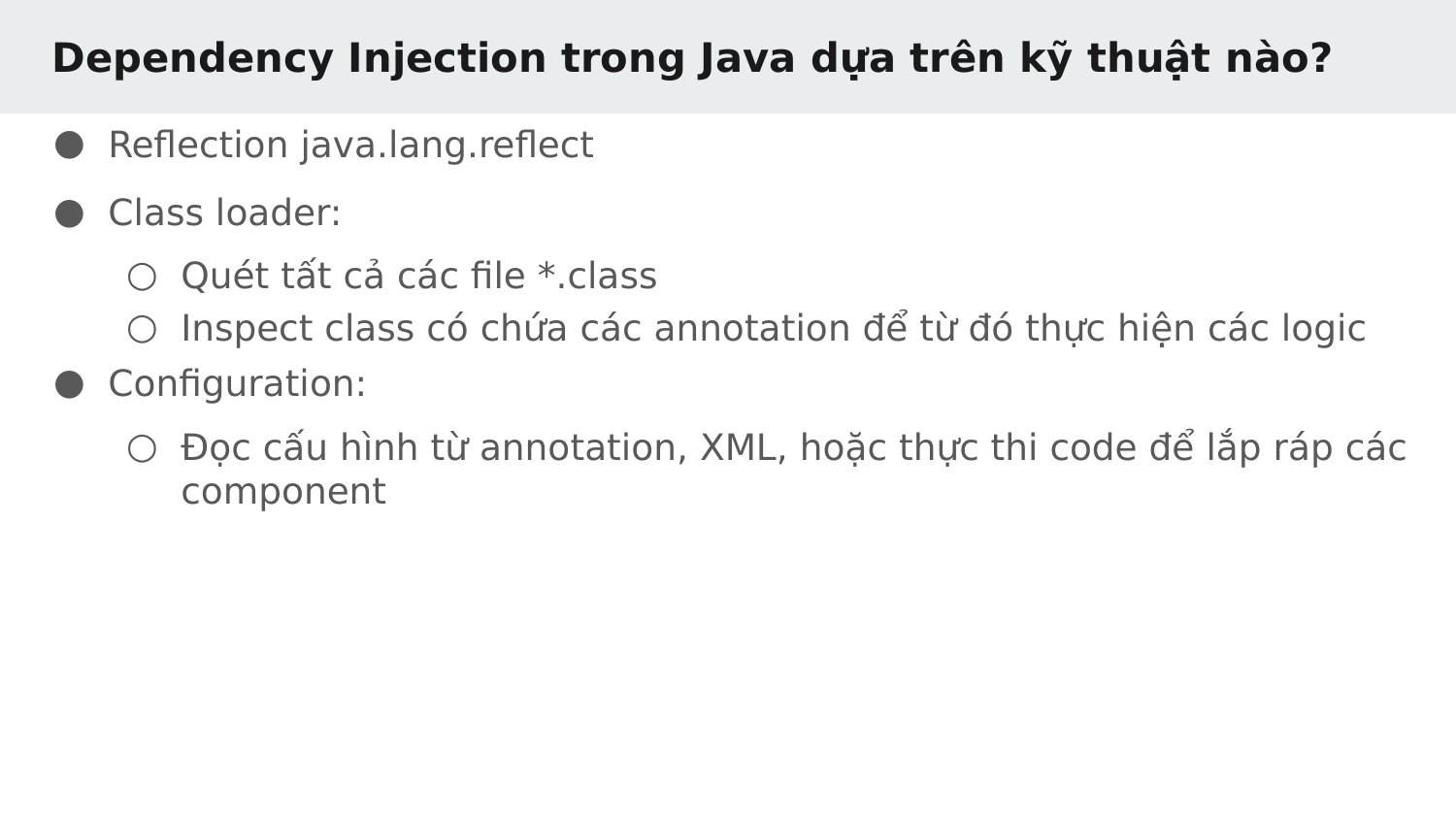

# Dependency Injection trong Java dựa trên kỹ thuật nào?
Reflection java.lang.reflect
Class loader:
Quét tất cả các file *.class
Inspect class có chứa các annotation để từ đó thực hiện các logic
Configuration:
Đọc cấu hình từ annotation, XML, hoặc thực thi code để lắp ráp các component